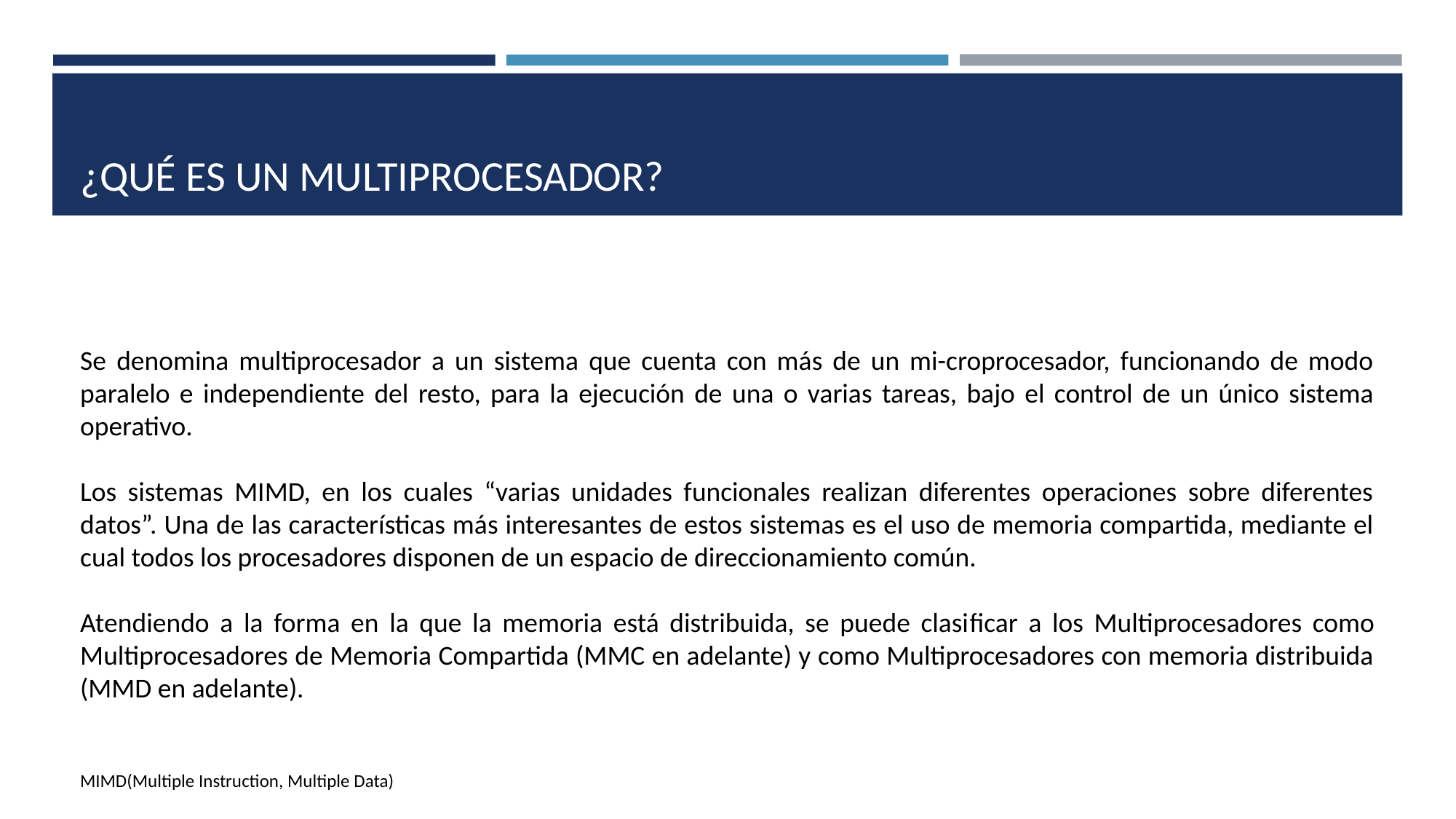

# ¿QUÉ ES UN MULTIPROCESADOR?
Se denomina multiprocesador a un sistema que cuenta con más de un mi-croprocesador, funcionando de modo paralelo e independiente del resto, para la ejecución de una o varias tareas, bajo el control de un único sistema operativo.

Los sistemas MIMD, en los cuales “varias unidades funcionales realizan diferentes operaciones sobre diferentes datos”. Una de las características más interesantes de estos sistemas es el uso de memoria compartida, mediante el cual todos los procesadores disponen de un espacio de direccionamiento común.

Atendiendo a la forma en la que la memoria está distribuida, se puede clasiﬁcar a los Multiprocesadores como Multiprocesadores de Memoria Compartida (MMC en adelante) y como Multiprocesadores con memoria distribuida (MMD en adelante).

MIMD(Multiple Instruction, Multiple Data)